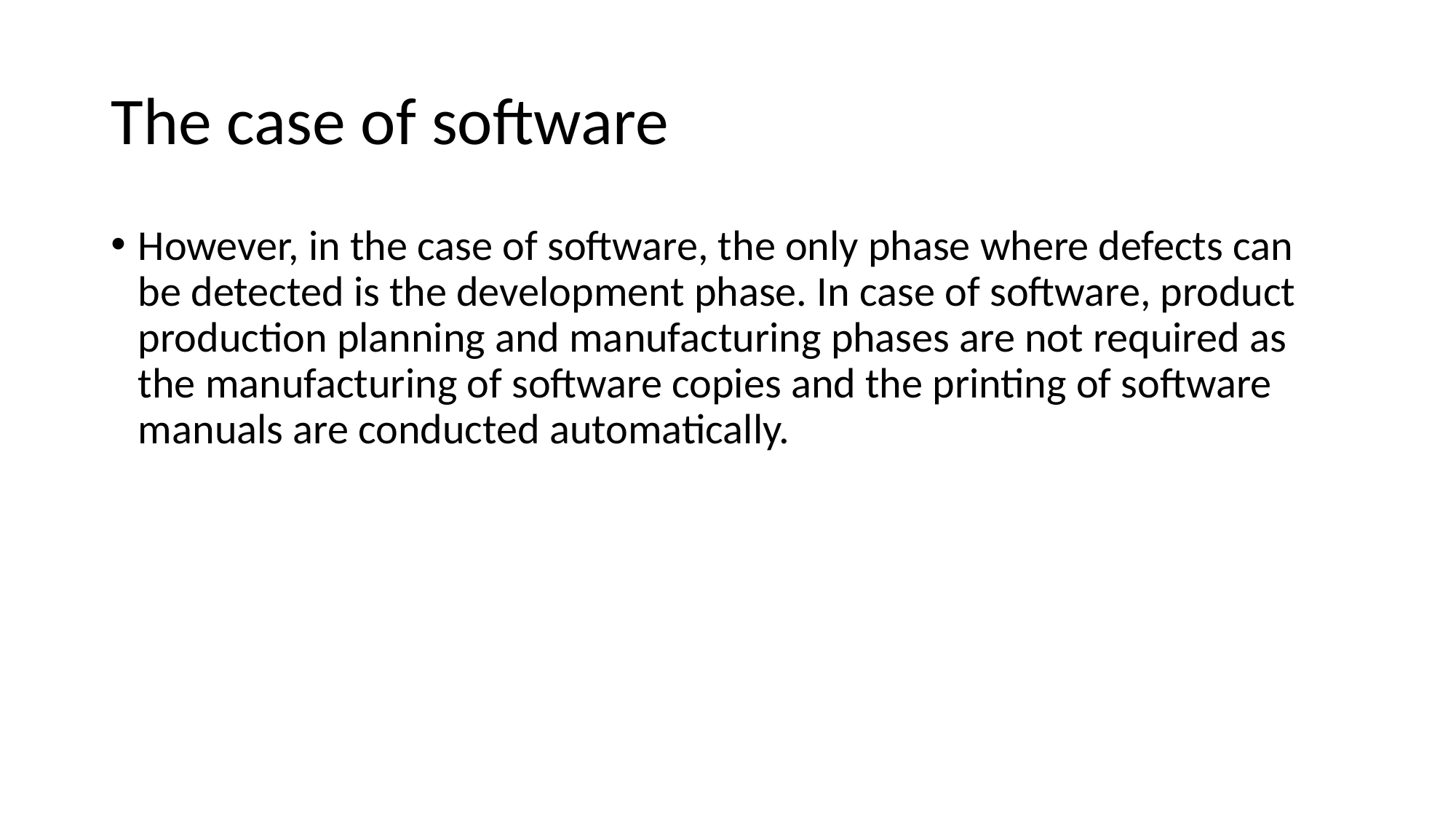

# The case of software
However, in the case of software, the only phase where defects can be detected is the development phase. In case of software, product production planning and manufacturing phases are not required as the manufacturing of software copies and the printing of software manuals are conducted automatically.